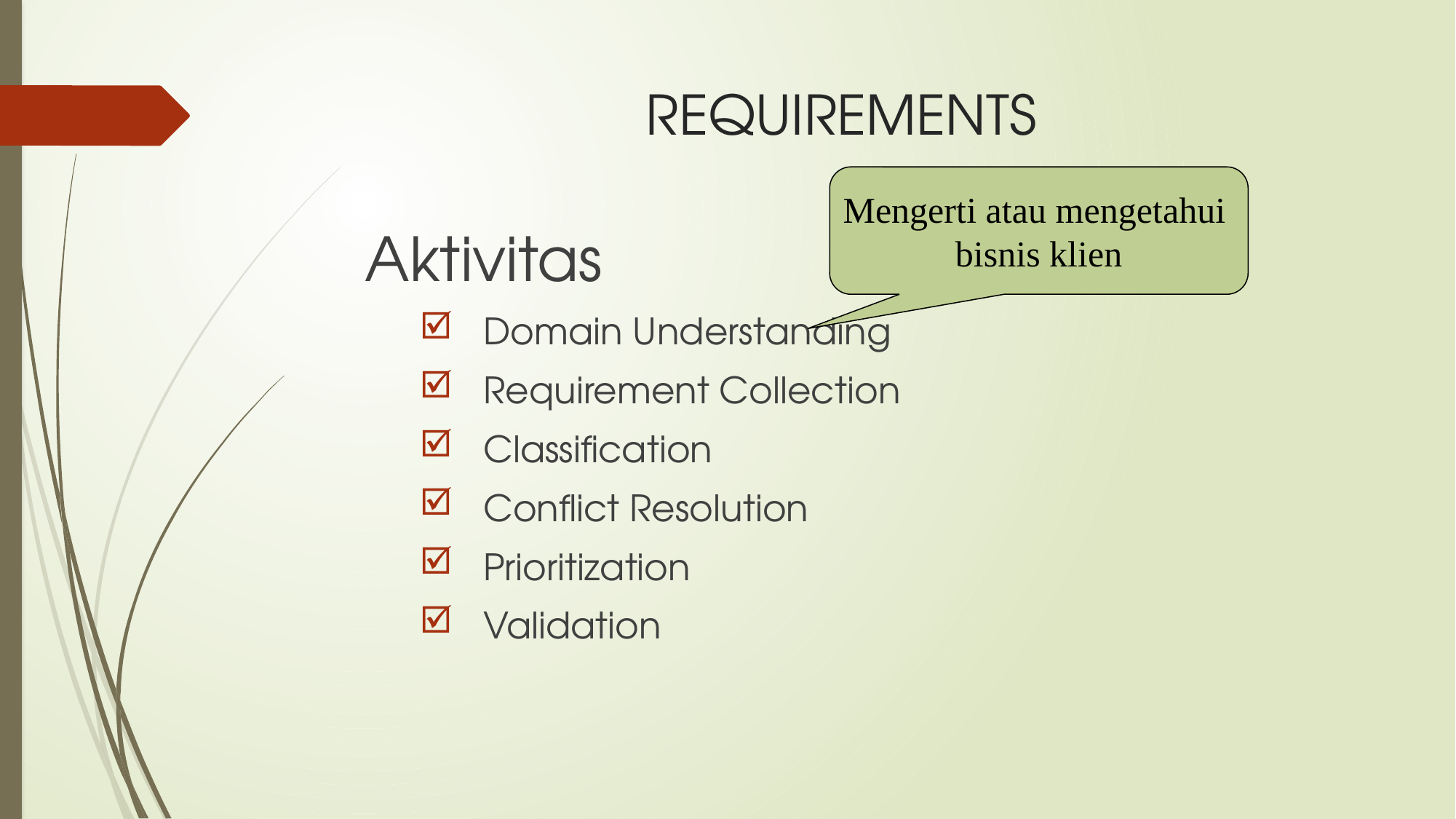

# REQUIREMENTS
Mengerti atau mengetahui
bisnis klien
Aktivitas
Domain Understanding
Requirement Collection
Classification
Conflict Resolution
Prioritization
Validation